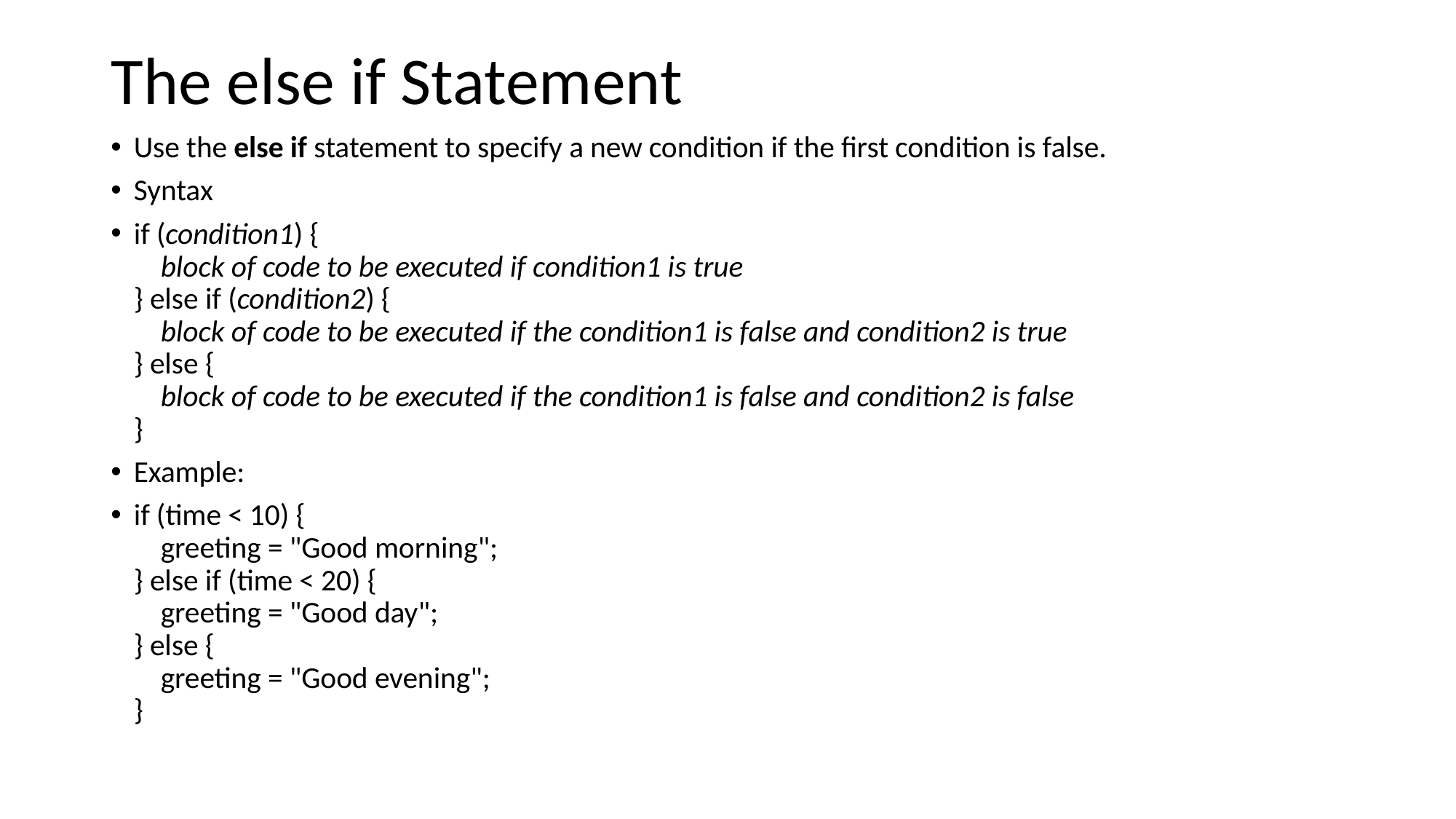

# The else if Statement
Use the else if statement to specify a new condition if the first condition is false.
Syntax
if (condition1) {
    block of code to be executed if condition1 is true
} else if (condition2) {
    block of code to be executed if the condition1 is false and condition2 is true
} else {
    block of code to be executed if the condition1 is false and condition2 is false
}
Example:
if (time < 10) {
    greeting = "Good morning";
} else if (time < 20) {
    greeting = "Good day";
} else {
    greeting = "Good evening";
}